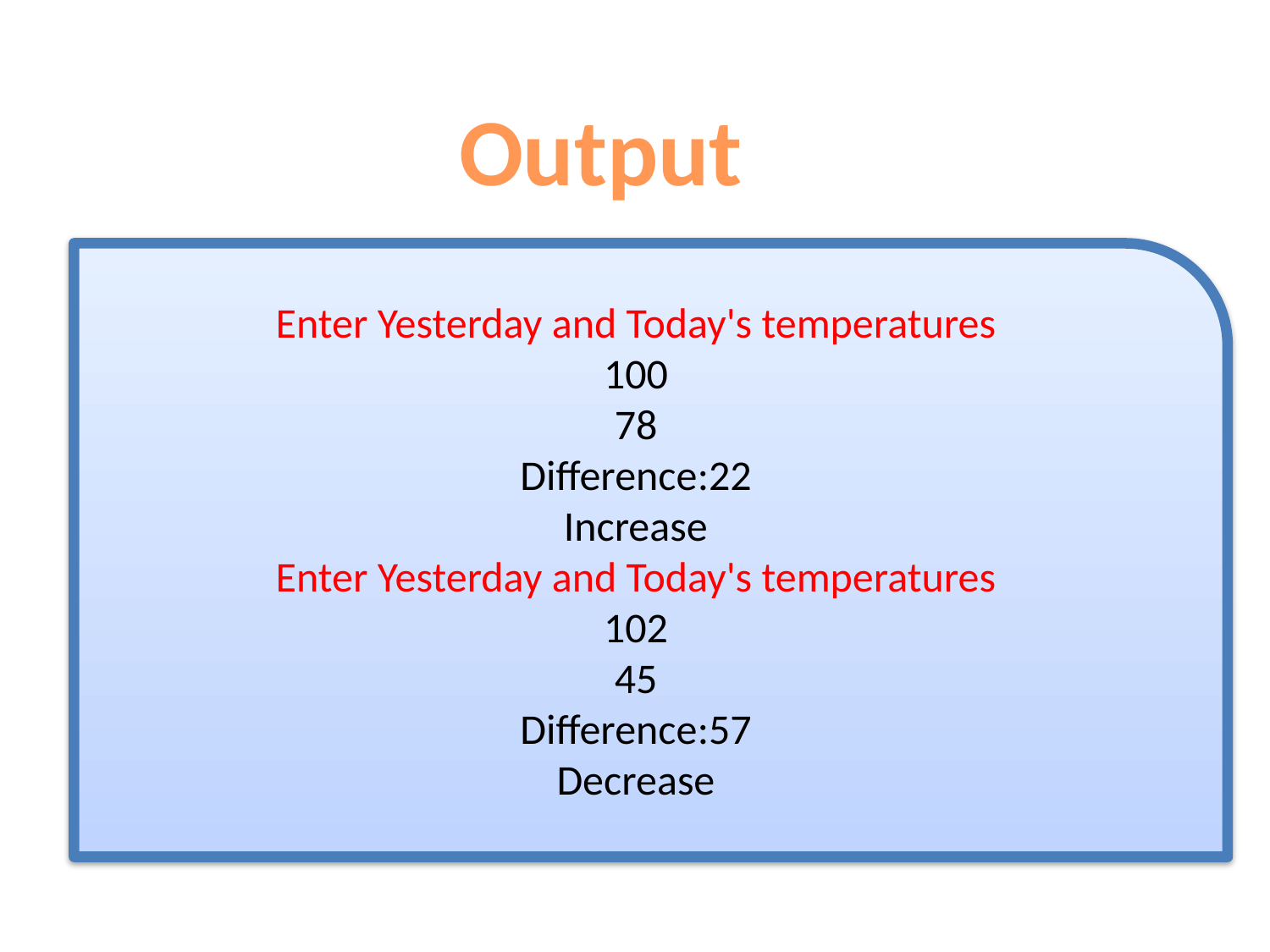

Output
Enter Yesterday and Today's temperatures
100
78
Difference:22
Increase
Enter Yesterday and Today's temperatures
102
45
Difference:57
Decrease